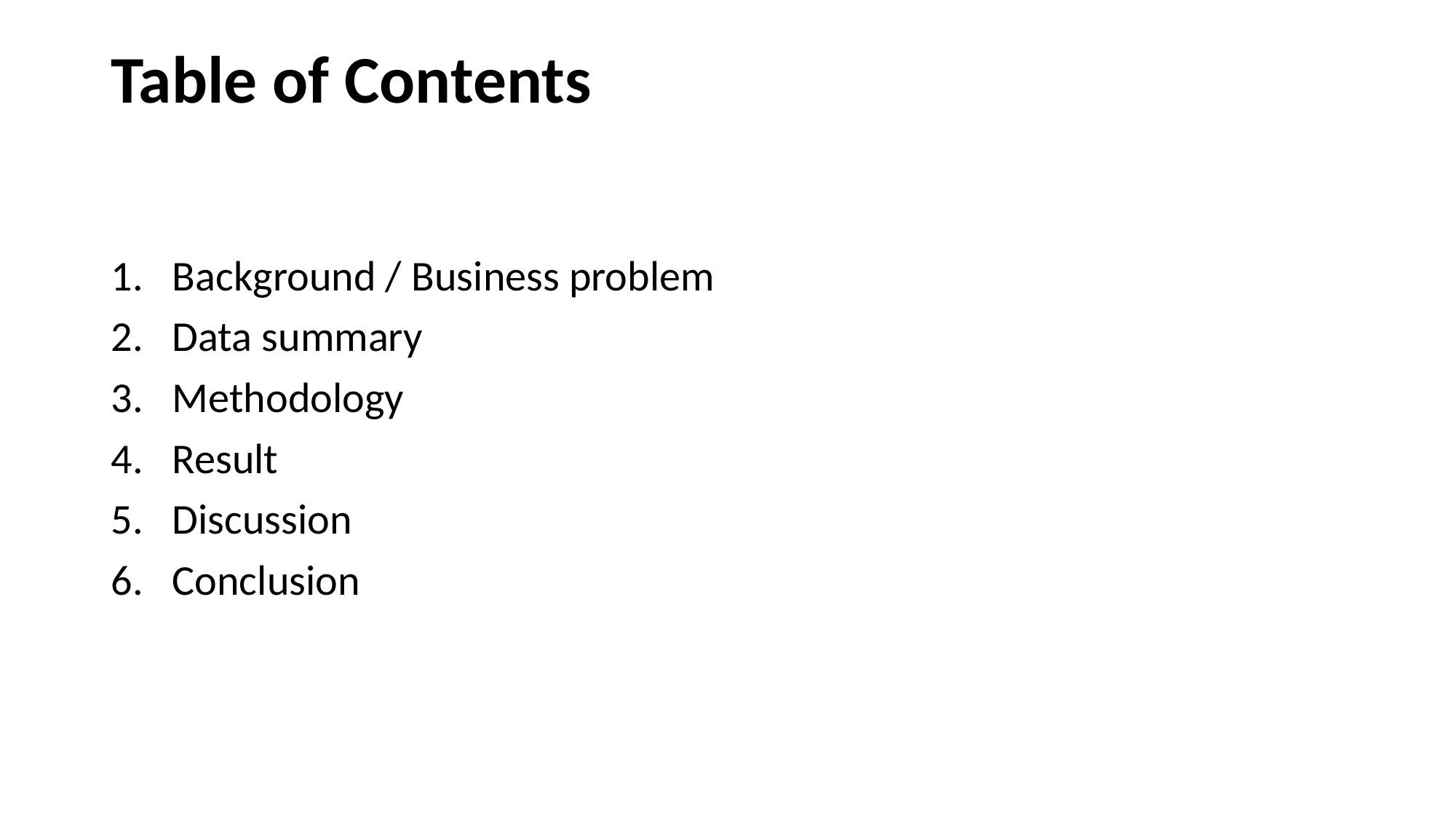

# Table of Contents
Background / Business problem
Data summary
Methodology
Result
Discussion
Conclusion